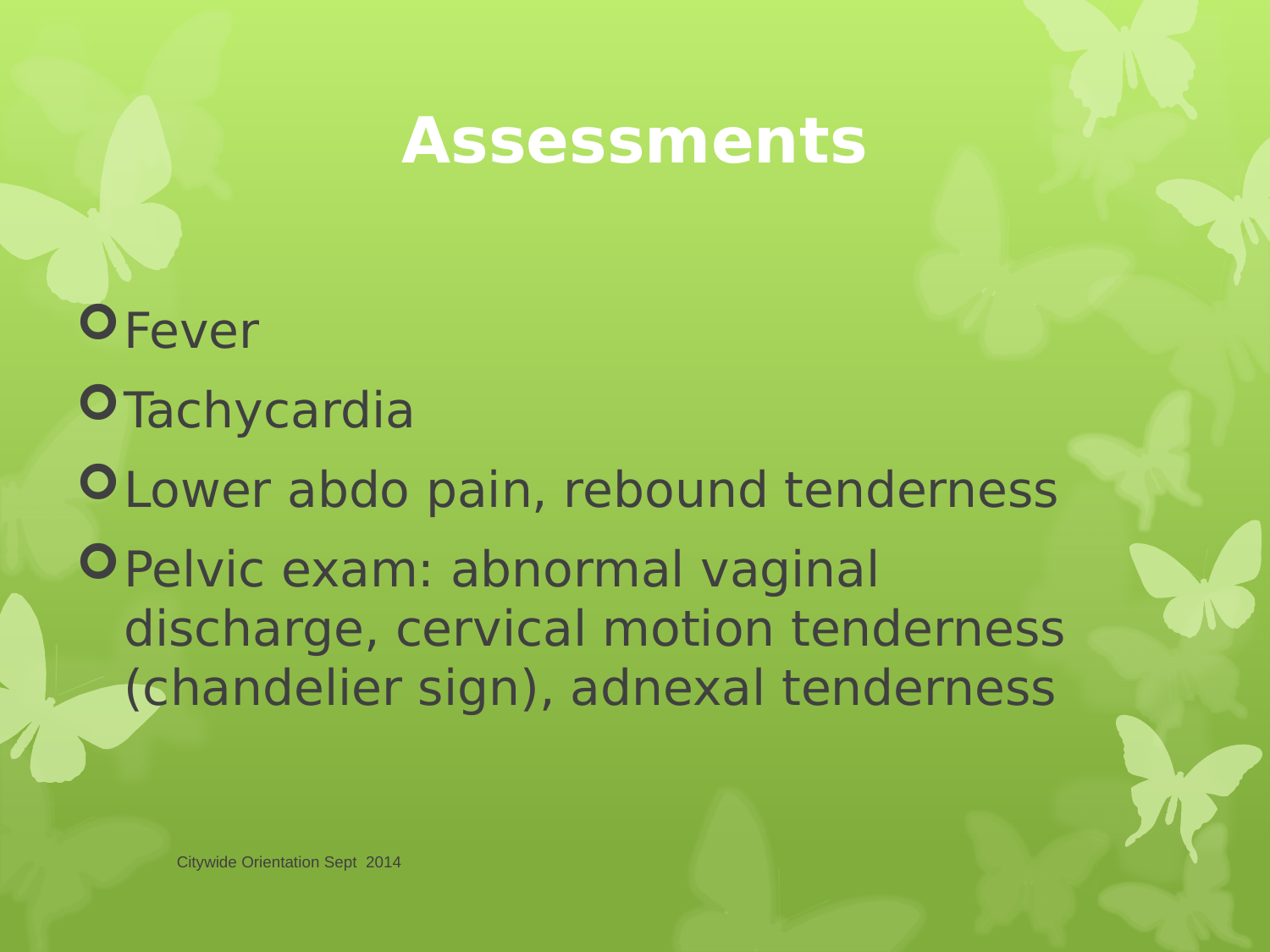

# Assessments
Fever
Tachycardia
Lower abdo pain, rebound tenderness
Pelvic exam: abnormal vaginal discharge, cervical motion tenderness (chandelier sign), adnexal tenderness
Citywide Orientation Sept  2014